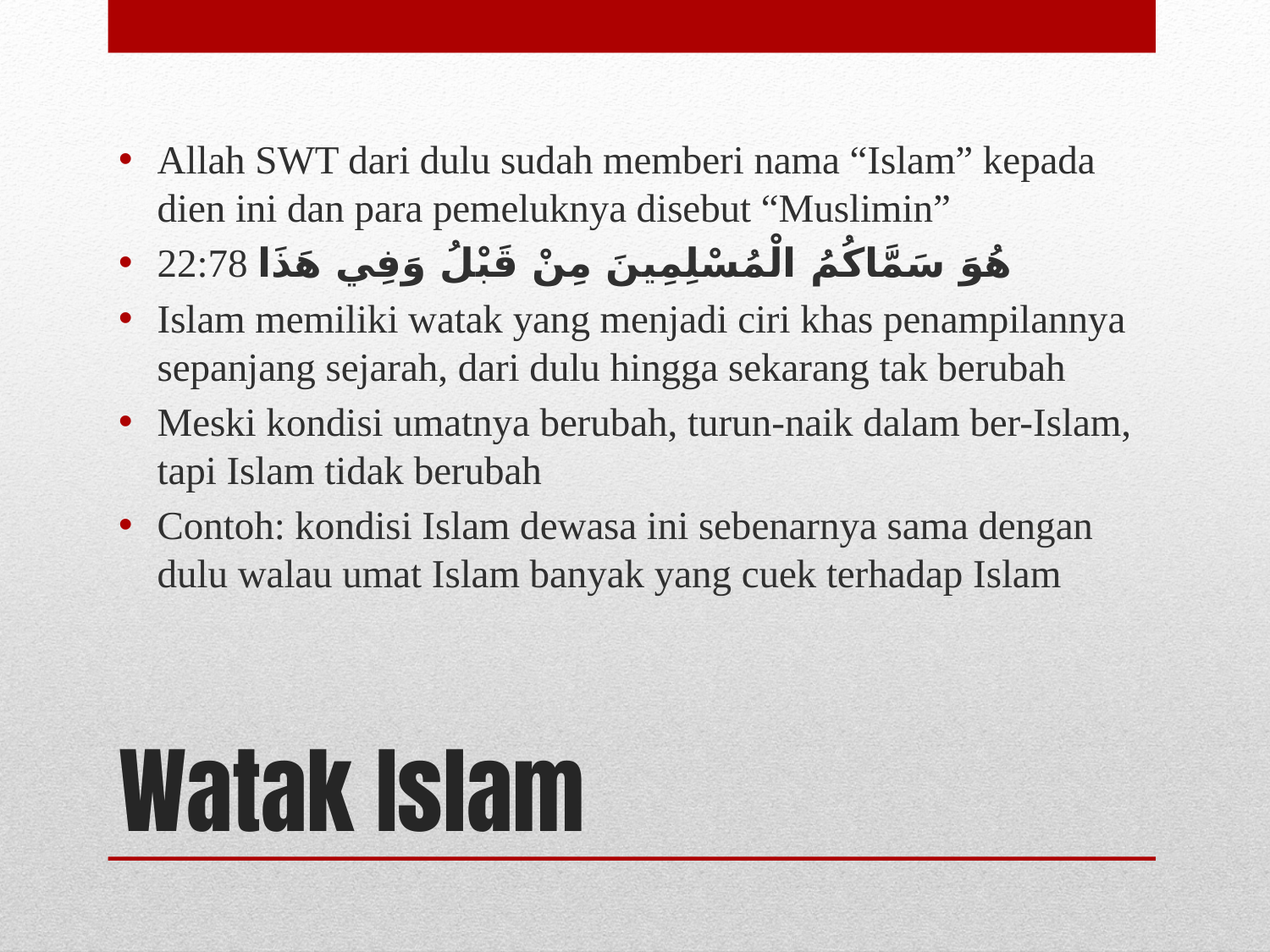

Allah SWT dari dulu sudah memberi nama “Islam” kepada dien ini dan para pemeluknya disebut “Muslimin”
22:78 هُوَ سَمَّاكُمُ الْمُسْلِمِينَ مِنْ قَبْلُ وَفِي هَذَا
Islam memiliki watak yang menjadi ciri khas penampilannya sepanjang sejarah, dari dulu hingga sekarang tak berubah
Meski kondisi umatnya berubah, turun-naik dalam ber-Islam, tapi Islam tidak berubah
Contoh: kondisi Islam dewasa ini sebenarnya sama dengan dulu walau umat Islam banyak yang cuek terhadap Islam
# Watak Islam